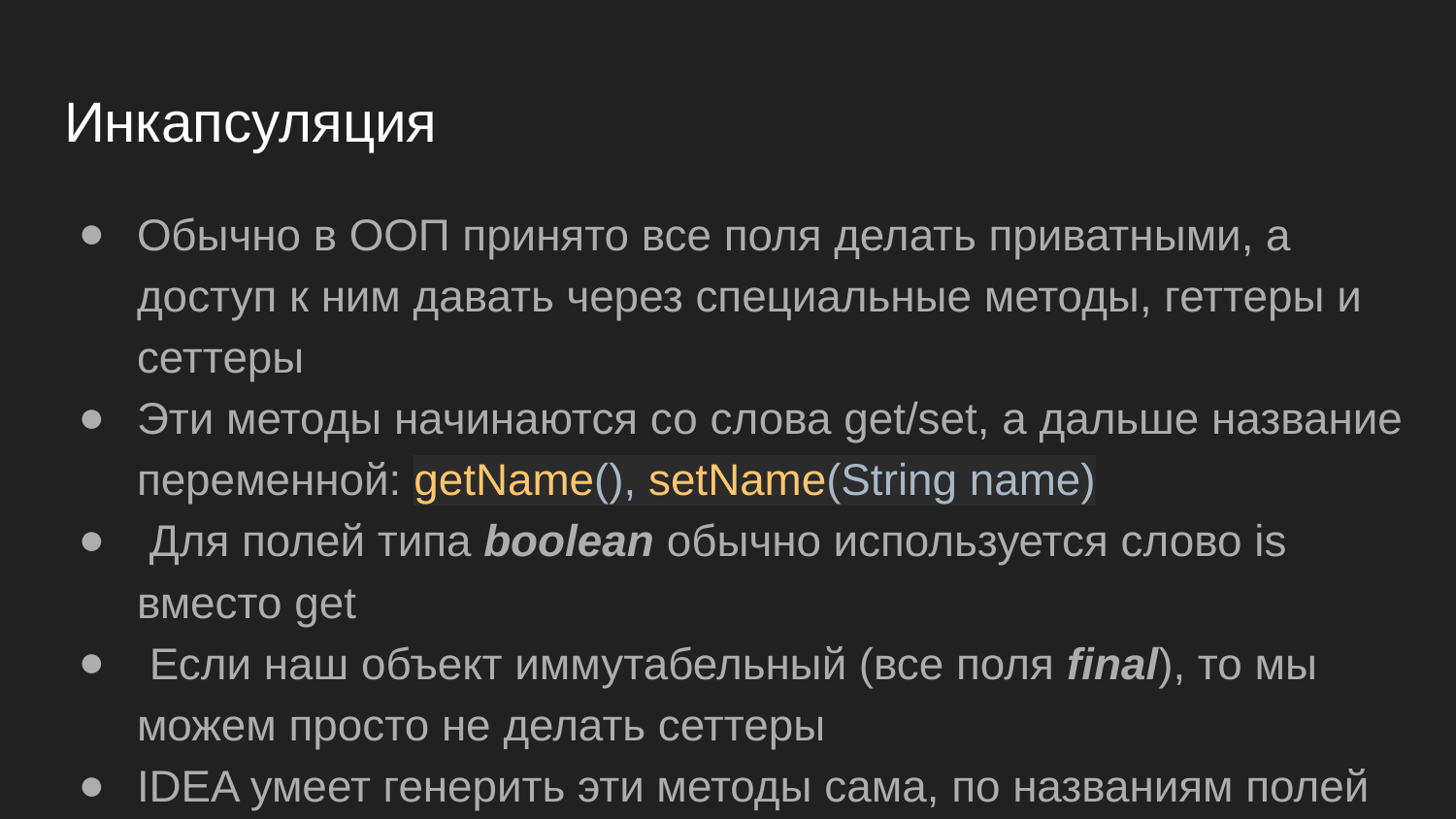

# Инкапсуляция
Обычно в ООП принято все поля делать приватными, а доступ к ним давать через специальные методы, геттеры и сеттеры
Эти методы начинаются со слова get/set, а дальше название переменной: getName(), setName(String name)
 Для полей типа boolean обычно используется слово is вместо get
 Если наш объект иммутабельный (все поля final), то мы можем просто не делать сеттеры
IDEA умеет генерить эти методы сама, по названиям полей